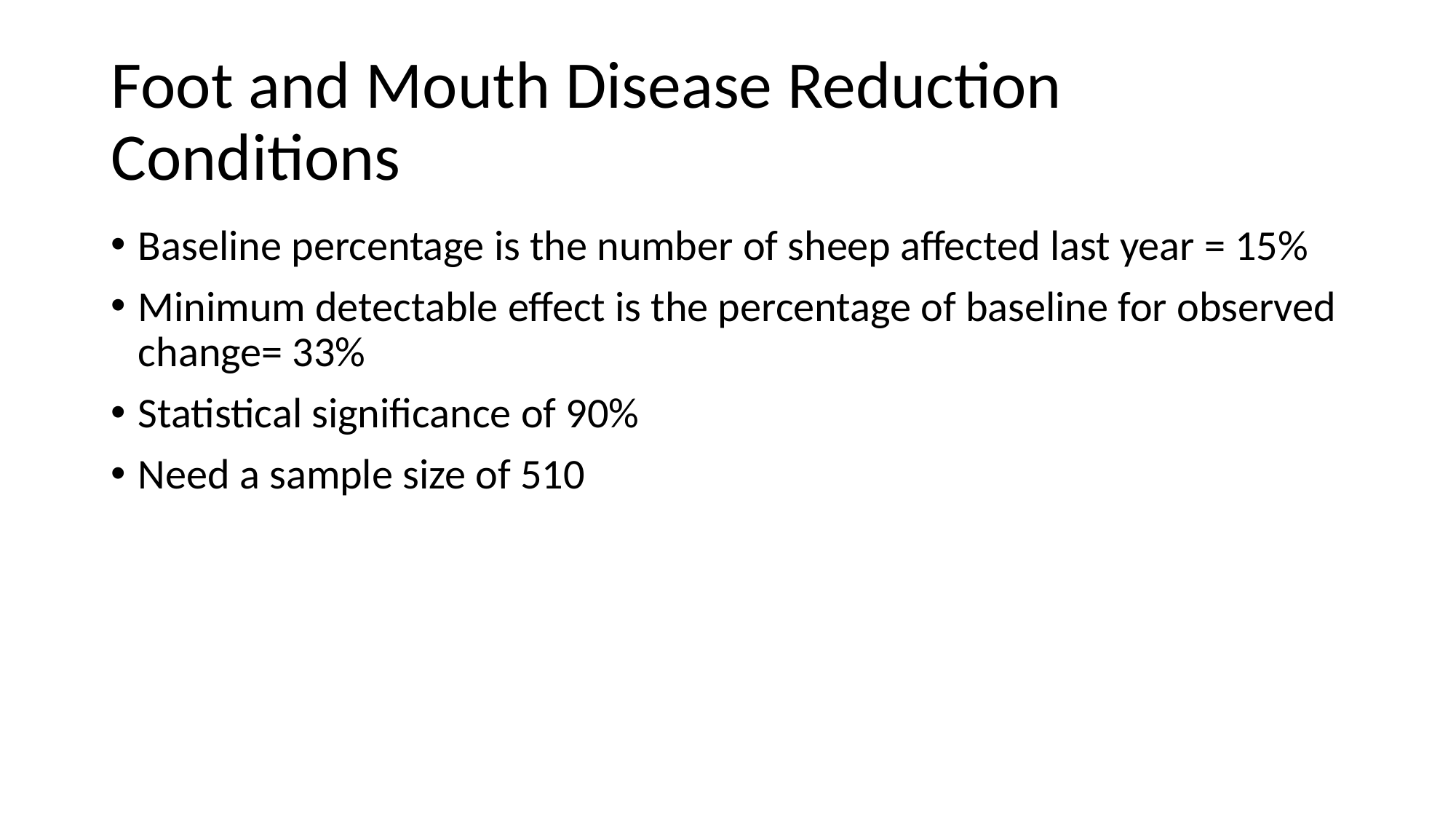

# Foot and Mouth Disease Reduction Conditions
Baseline percentage is the number of sheep affected last year = 15%
Minimum detectable effect is the percentage of baseline for observed change= 33%
Statistical significance of 90%
Need a sample size of 510